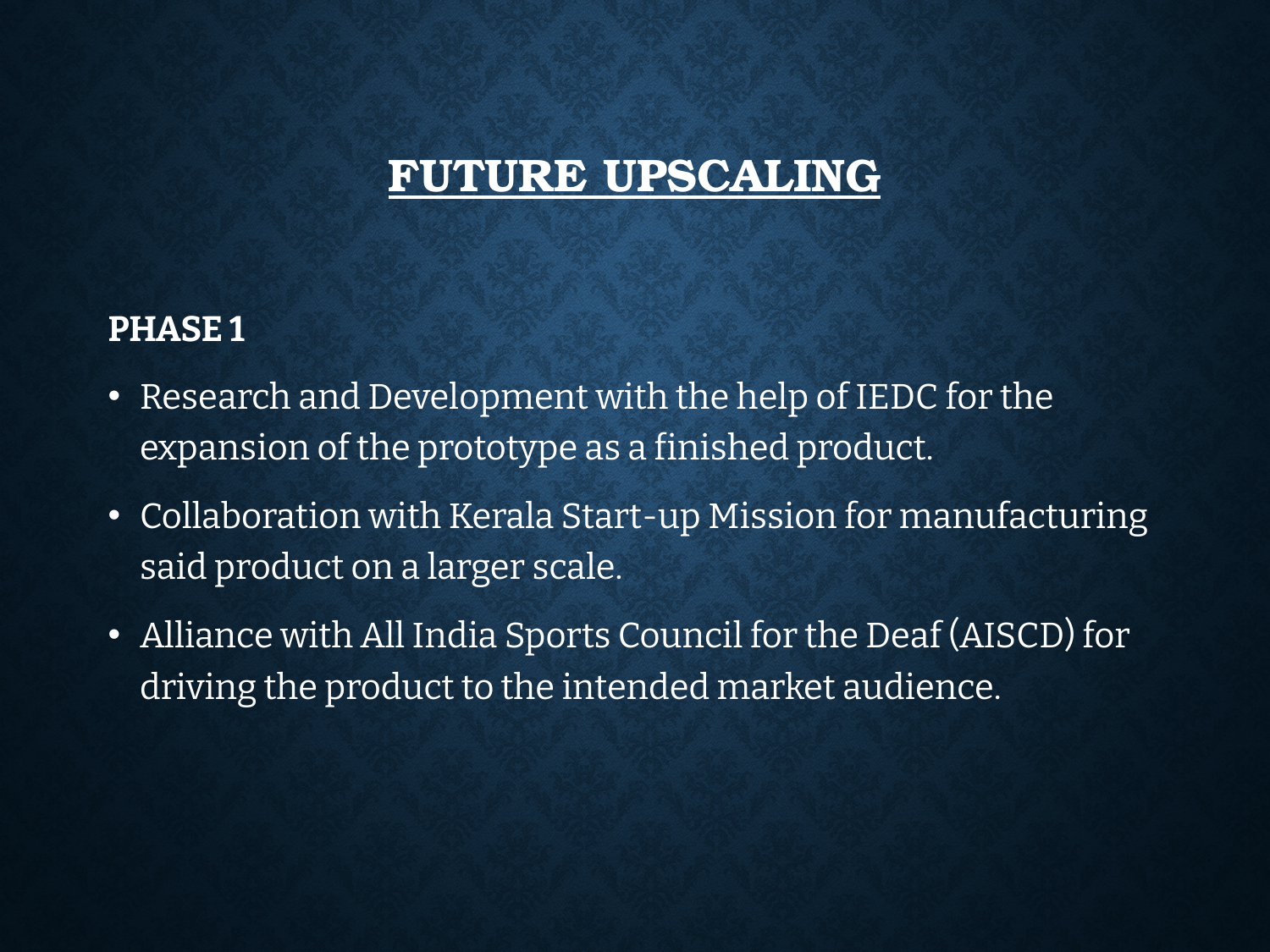

# FUTURE UPSCALING
PHASE 1
Research and Development with the help of IEDC for the expansion of the prototype as a finished product.
Collaboration with Kerala Start-up Mission for manufacturing said product on a larger scale.
Alliance with All India Sports Council for the Deaf (AISCD) for driving the product to the intended market audience.